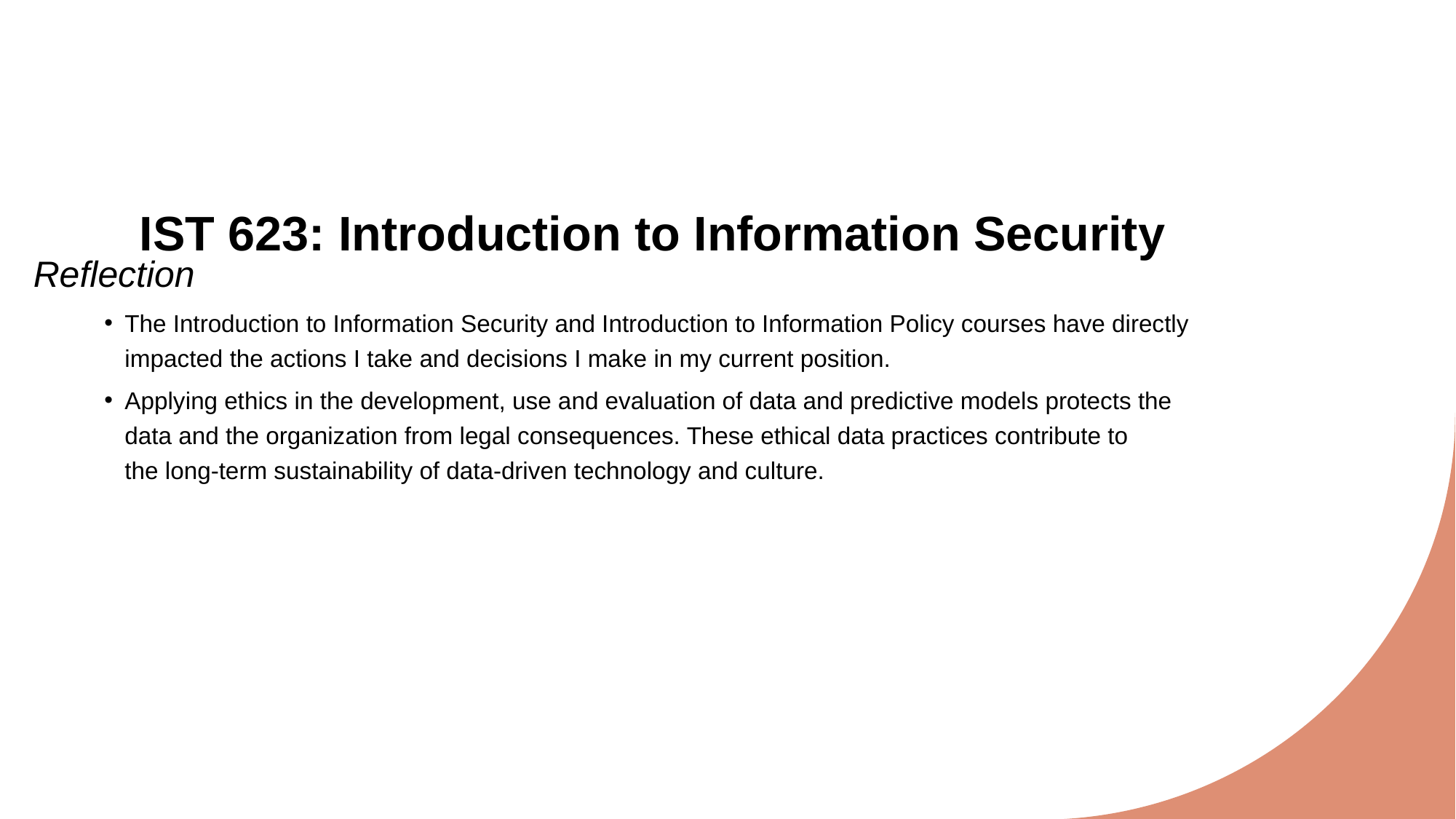

# IST 623: Introduction to Information Security
Reflection
The Introduction to Information Security and Introduction to Information Policy courses have directly impacted the actions I take and decisions I make in my current position.
Applying ethics in the development, use and evaluation of data and predictive models protects the data and the organization from legal consequences. These ethical data practices contribute to the long-term sustainability of data-driven technology and culture.